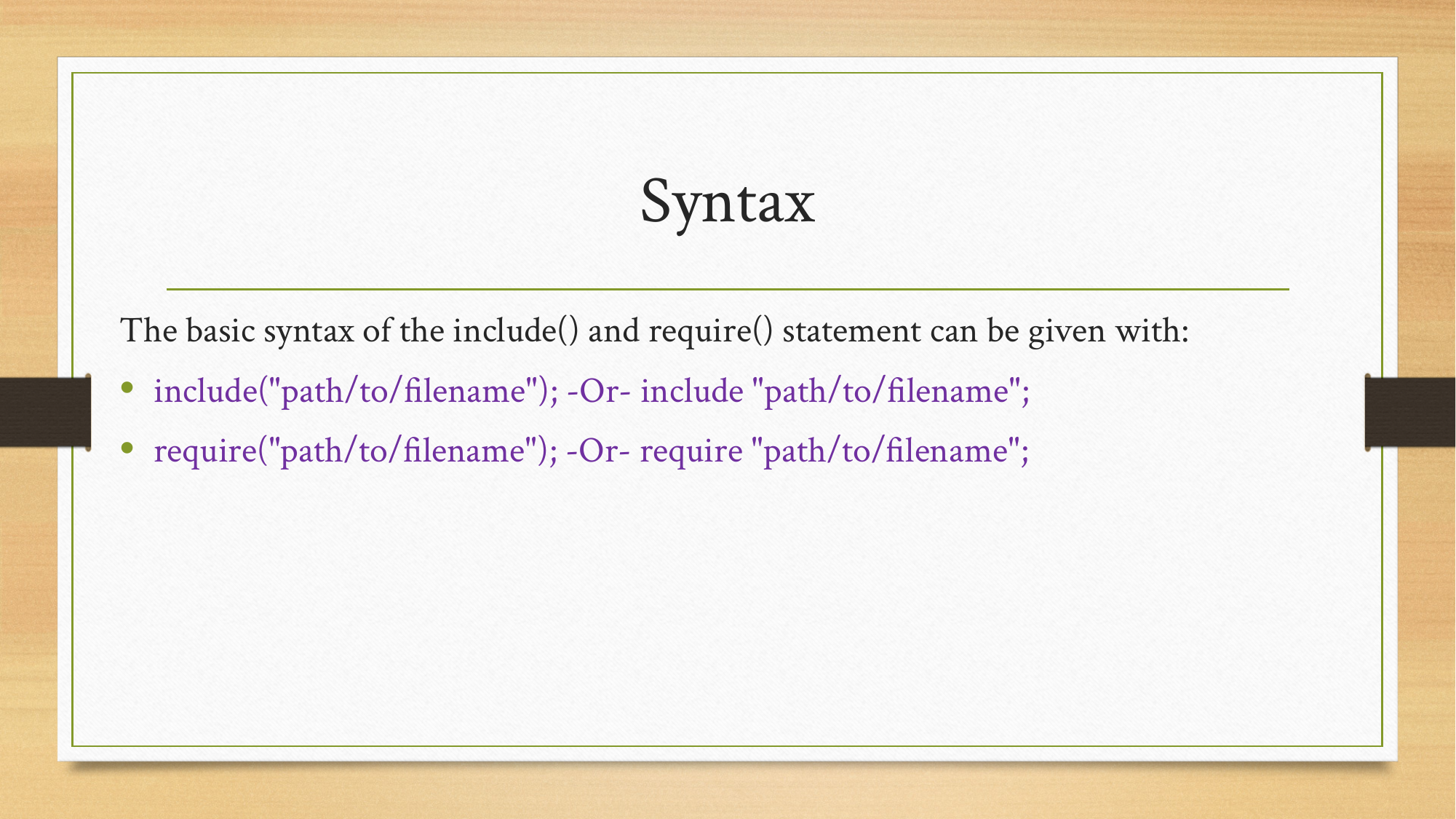

# Syntax
The basic syntax of the include() and require() statement can be given with:
include("path/to/filename"); -Or- include "path/to/filename";
require("path/to/filename"); -Or- require "path/to/filename";